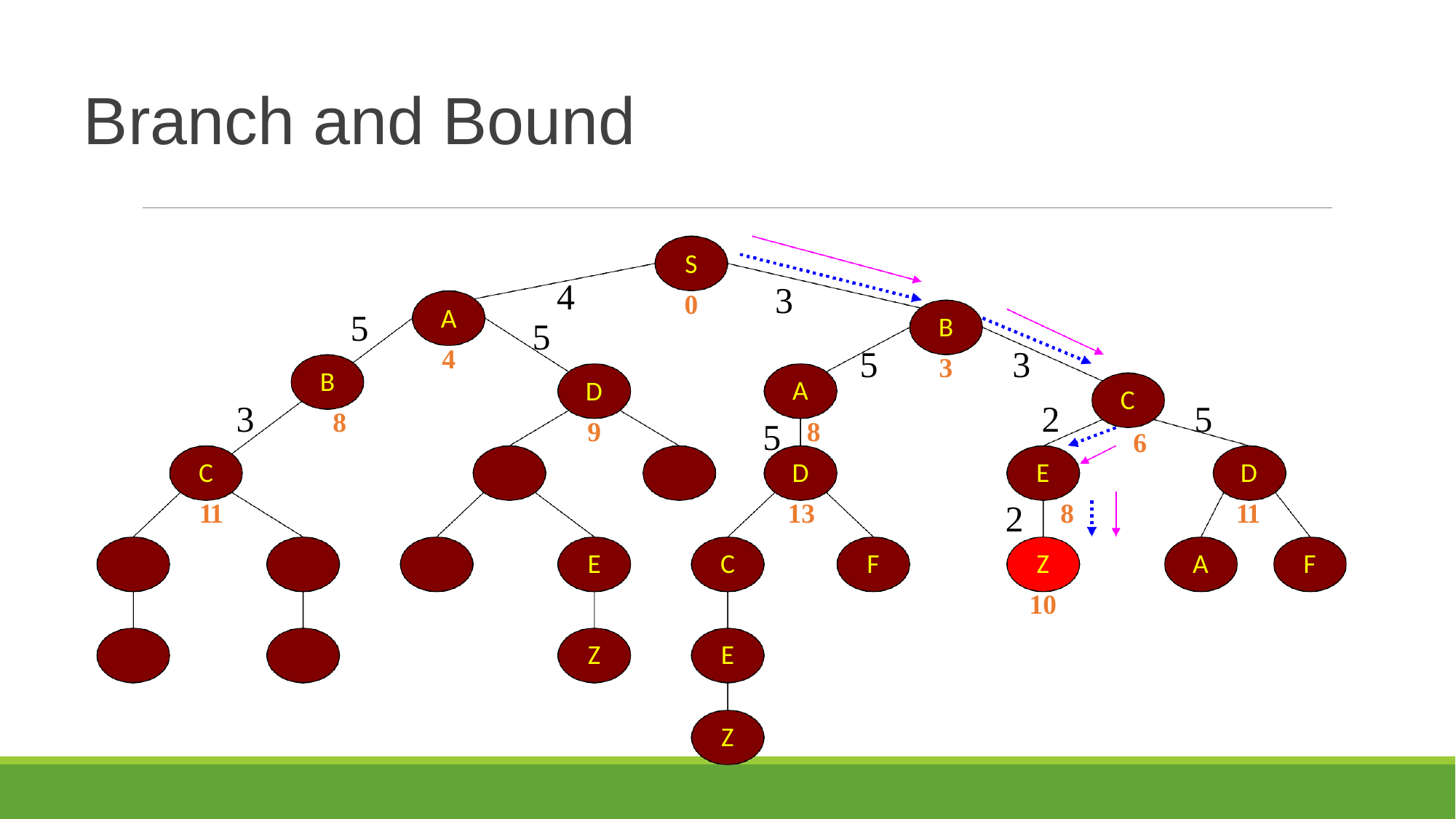

# Branch and Bound

S
0
4
5
3
A
4
B
3
5
5
3
B
8
D
9
A
8
D
13
C
6
2
E
3
5
5
C
11
D
11
C
F
2
8
Z
10
E
D
B
E
C
F
A
F
Z
F
Z
E
Z